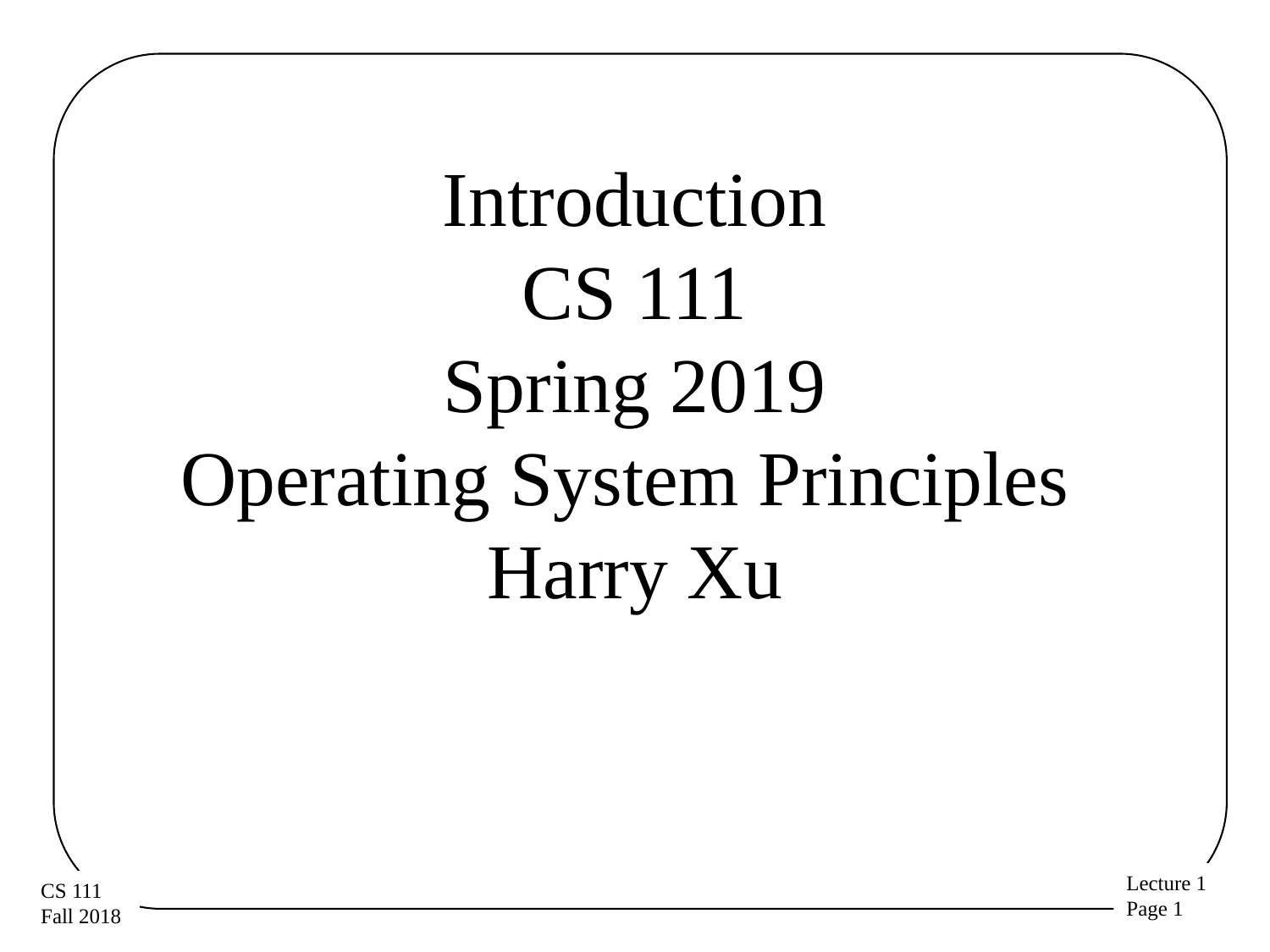

# Introduction CS 111 Spring 2019 Operating System Principles Harry Xu